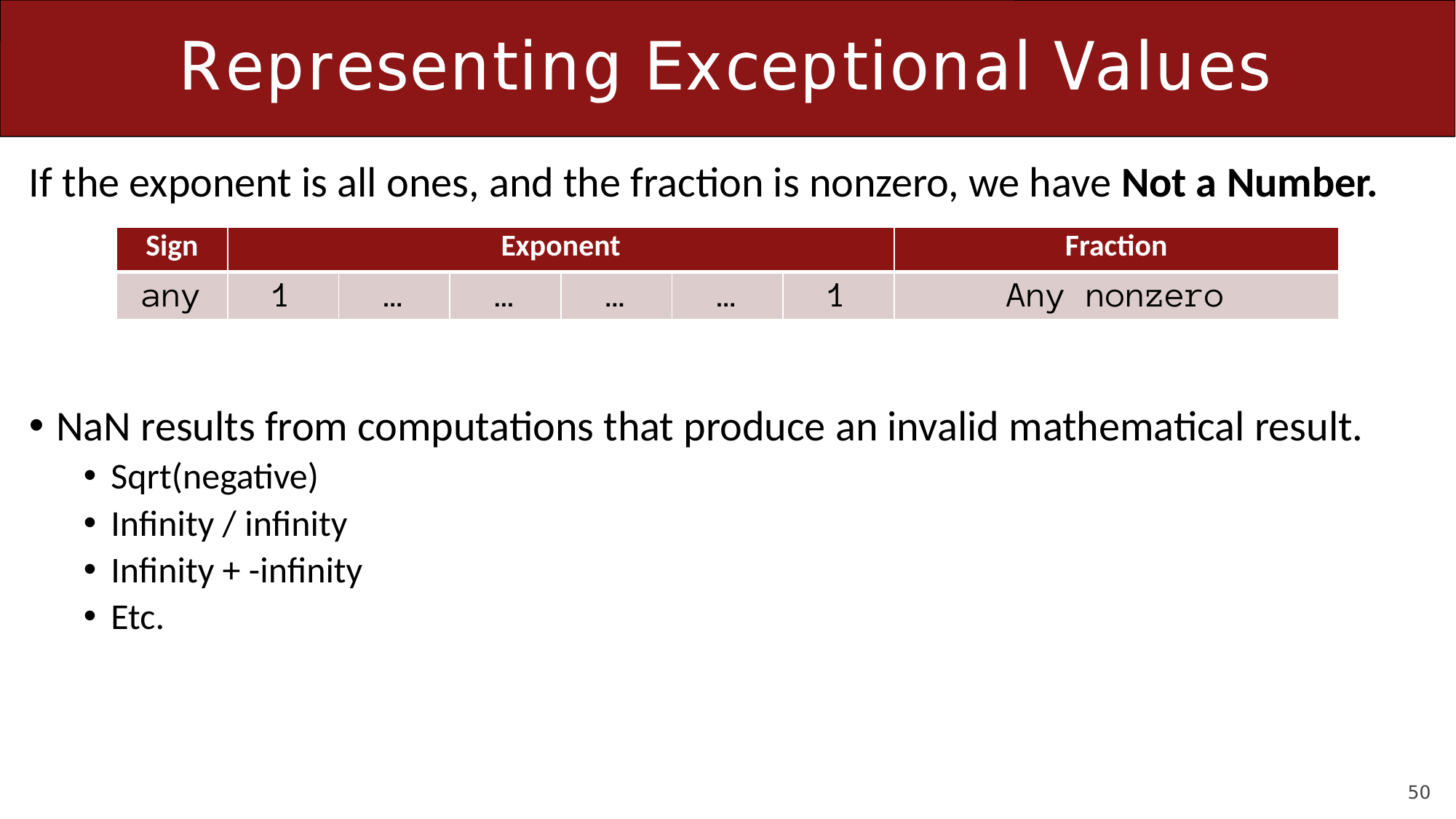

# Representing Exceptional Values
If the exponent is all ones, and the fraction is nonzero, we have Not a Number.

NaN results from computations that produce an invalid mathematical result.
Sqrt(negative)
Infinity / infinity
Infinity + -infinity
Etc.
| Sign | Exponent |  |  |  |  |  | Fraction |
| --- | --- | --- | --- | --- | --- | --- | --- |
| any | 1 | … | … | … | … | 1 | Any nonzero |